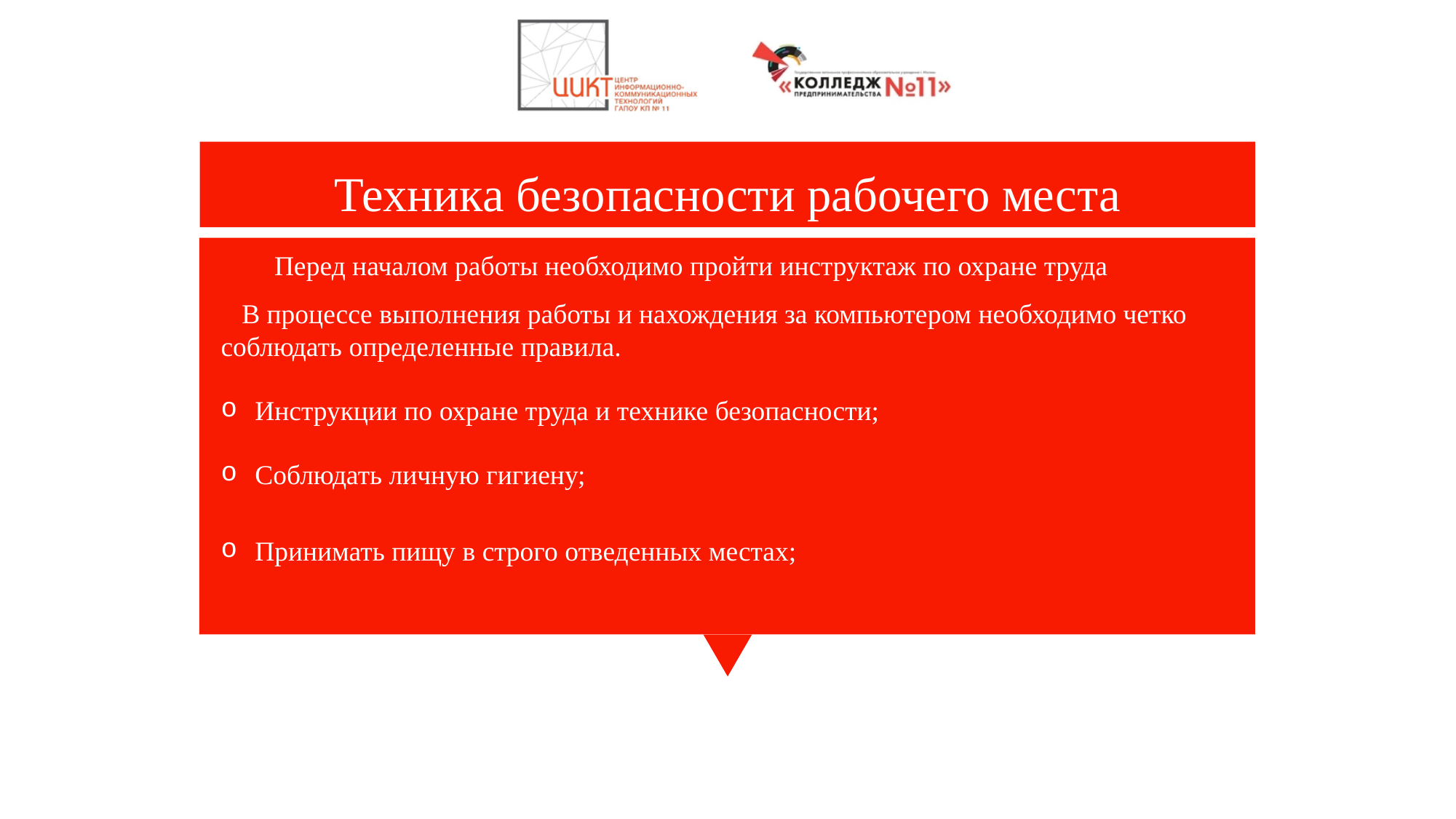

# Техника безопасности рабочего места
Перед началом работы необходимо пройти инструктаж по охране труда
В процессе выполнения работы и нахождения за компьютером необходимо четко соблюдать определенные правила.
Инструкции по охране труда и технике безопасности;
Соблюдать личную гигиену;
Принимать пищу в строго отведенных местах;